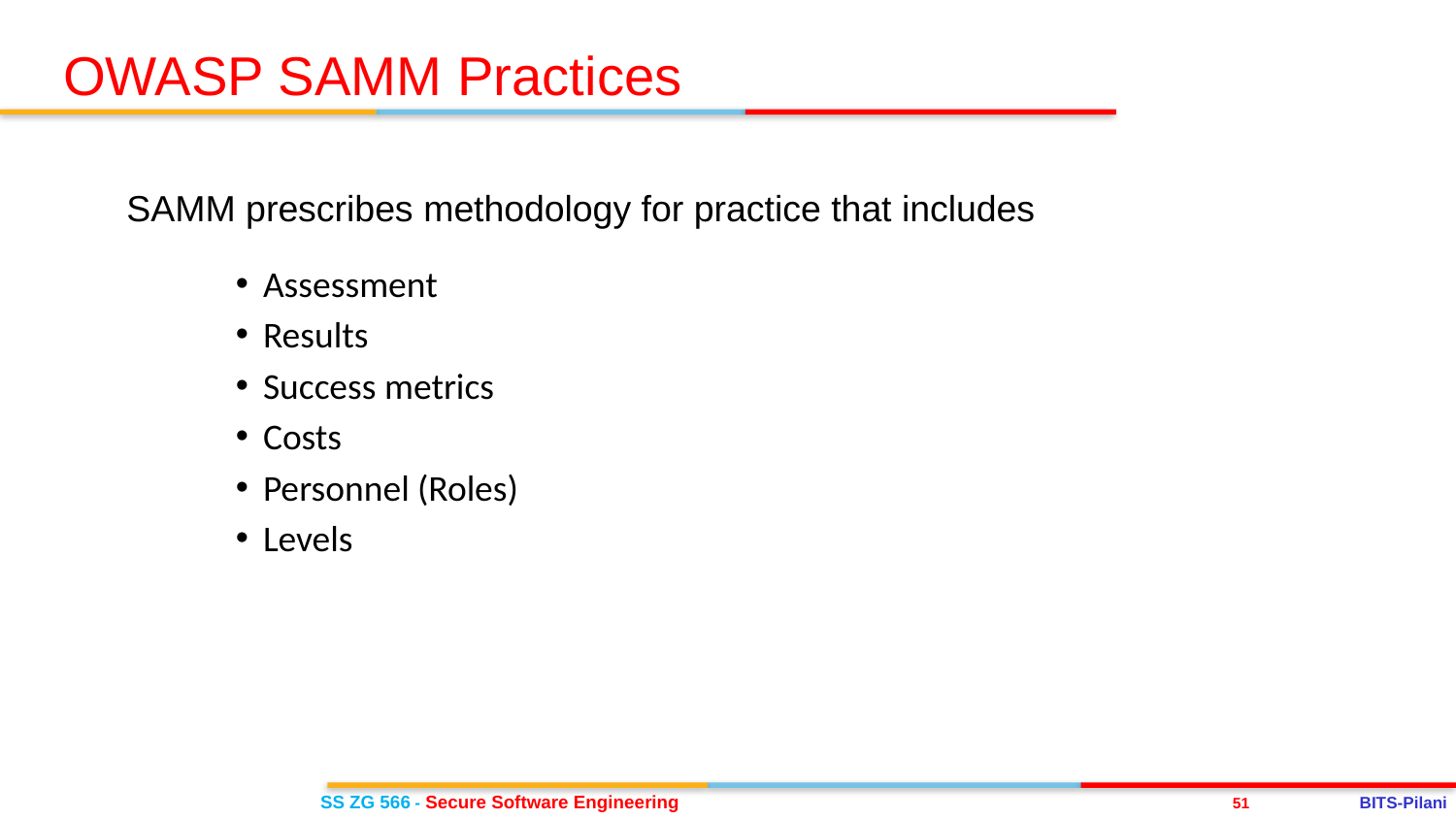

OWASP SAMM Practices
SAMM prescribes methodology for practice that includes
Assessment
Results
Success metrics
Costs
Personnel (Roles)
Levels